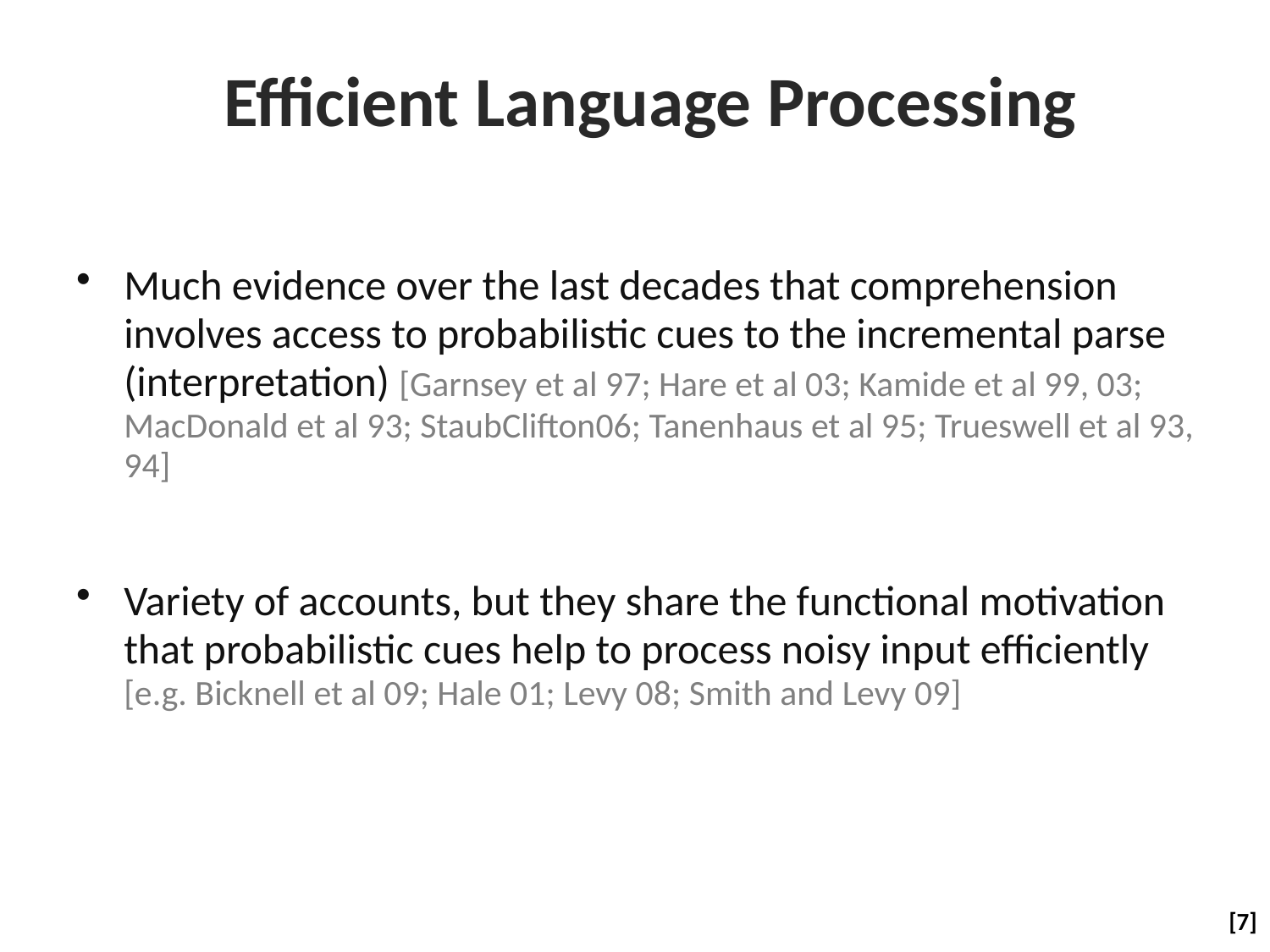

# Efficient Language Processing
Much evidence over the last decades that comprehension involves access to probabilistic cues to the incremental parse (interpretation) [Garnsey et al 97; Hare et al 03; Kamide et al 99, 03; MacDonald et al 93; StaubClifton06; Tanenhaus et al 95; Trueswell et al 93, 94]

Variety of accounts, but they share the functional motivation that probabilistic cues help to process noisy input efficiently [e.g. Bicknell et al 09; Hale 01; Levy 08; Smith and Levy 09]
 [7]